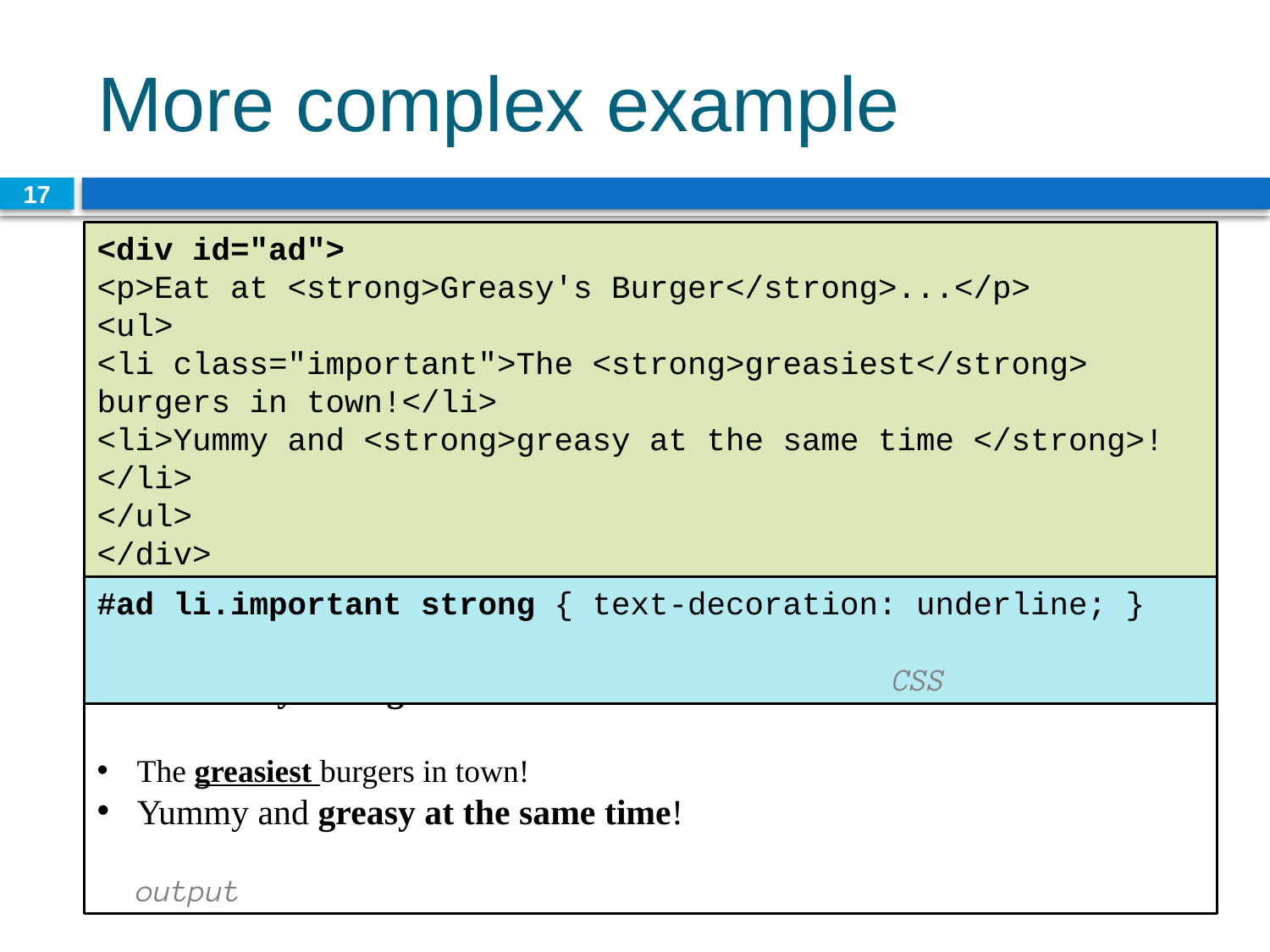

# More complex example
17
<div id="ad">
<p>Eat at <strong>Greasy's Burger</strong>...</p>
<ul>
<li class="important">The <strong>greasiest</strong> burgers in town!</li>
<li>Yummy and <strong>greasy at the same time </strong>!</li>
</ul>
</div>	                                                HTML
#ad li.important strong { text-decoration: underline; }                                                    								  CSS
Eat at Greasy’s Burger…

The greasiest burgers in town!
Yummy and greasy at the same time!					      	                                          output